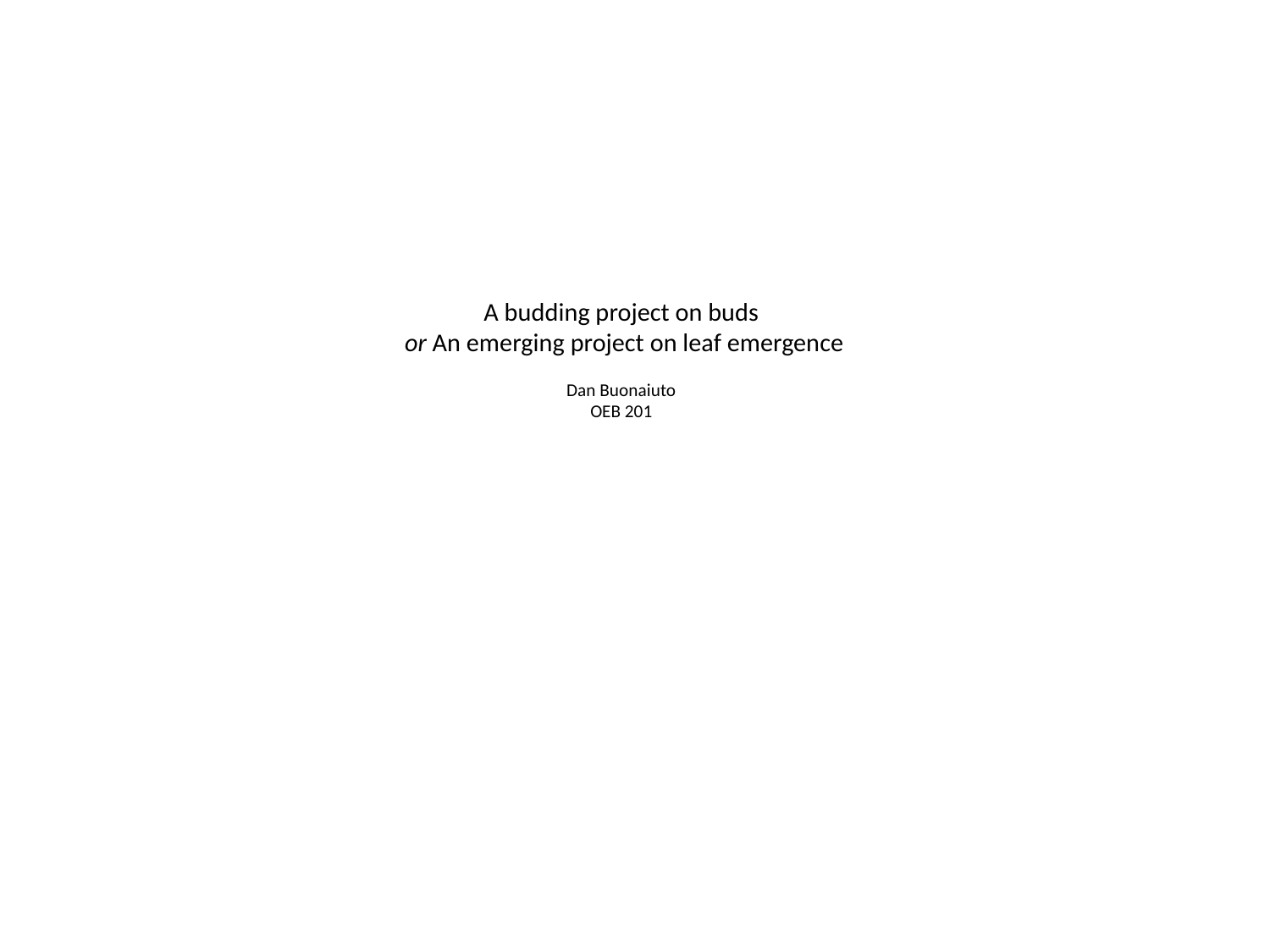

# A budding project on buds or An emerging project on leaf emergence Dan Buonaiuto OEB 201